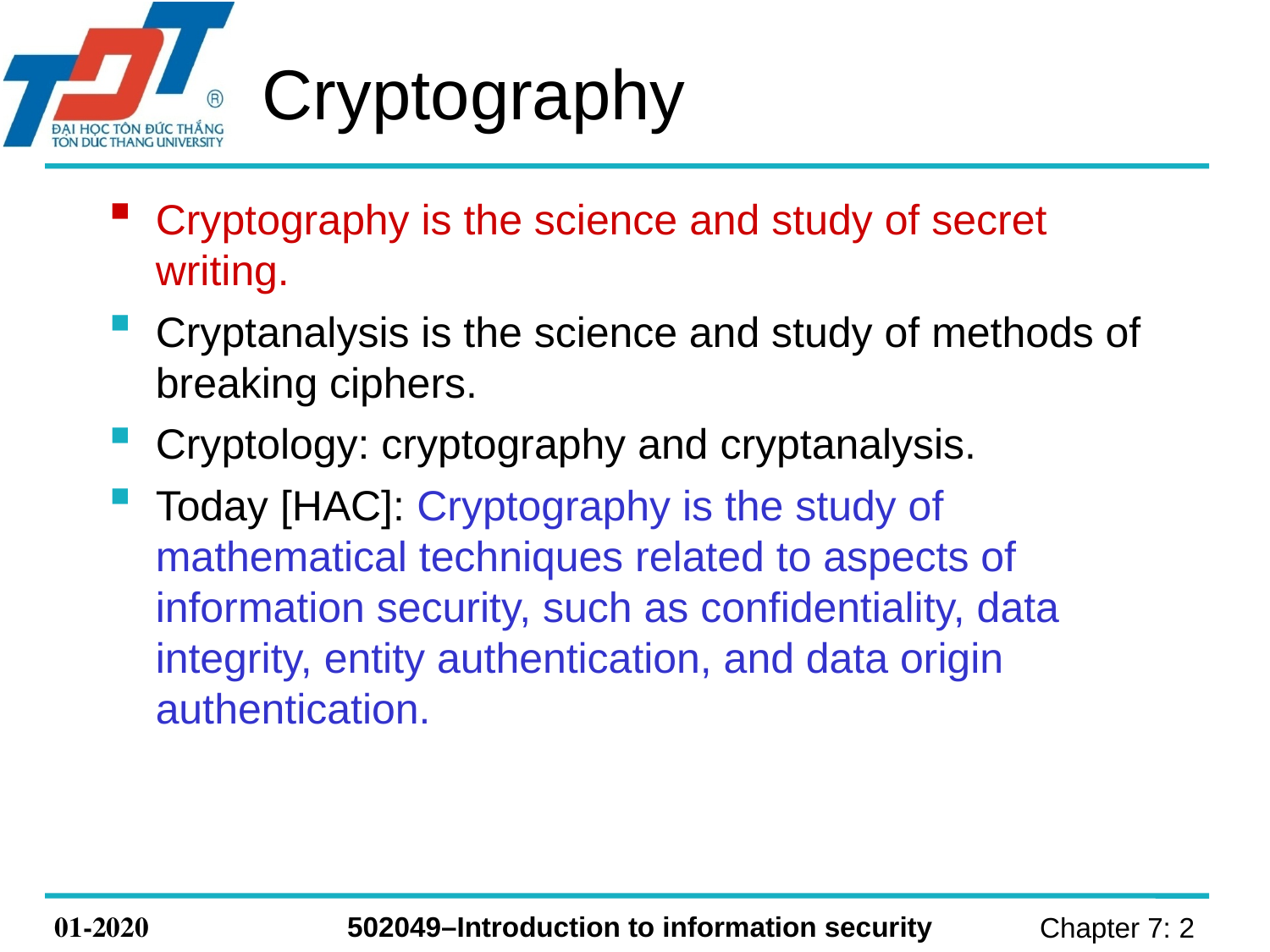

# Cryptography
Cryptography is the science and study of secret writing.
Cryptanalysis is the science and study of methods of breaking ciphers.
Cryptology: cryptography and cryptanalysis.
Today [HAC]: Cryptography is the study of mathematical techniques related to aspects of information security, such as confidentiality, data integrity, entity authentication, and data origin authentication.